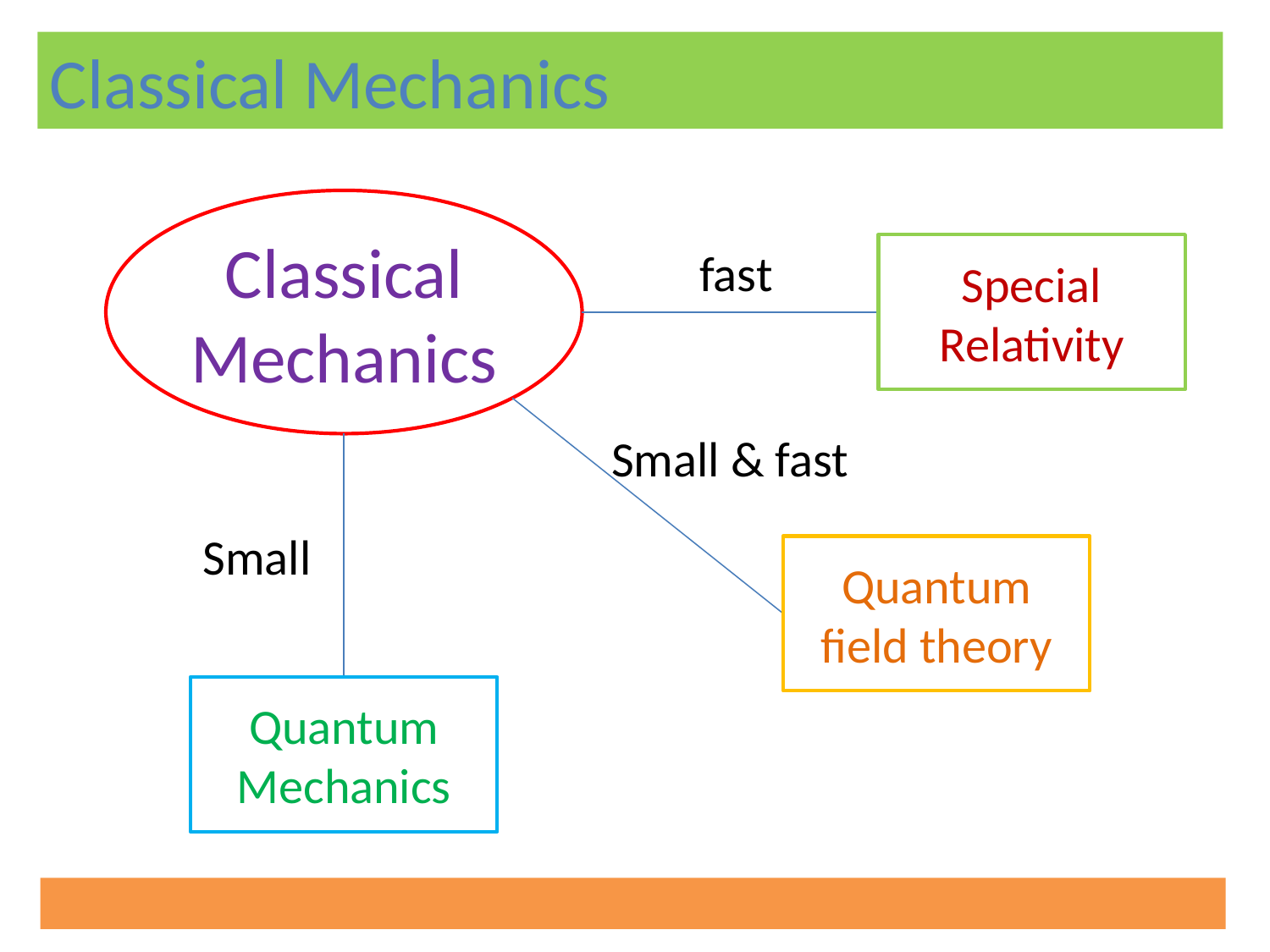

Classical Mechanics
Classical Mechanics
 fast
Special Relativity
Small & fast
Small
Quantum field theory
Quantum Mechanics